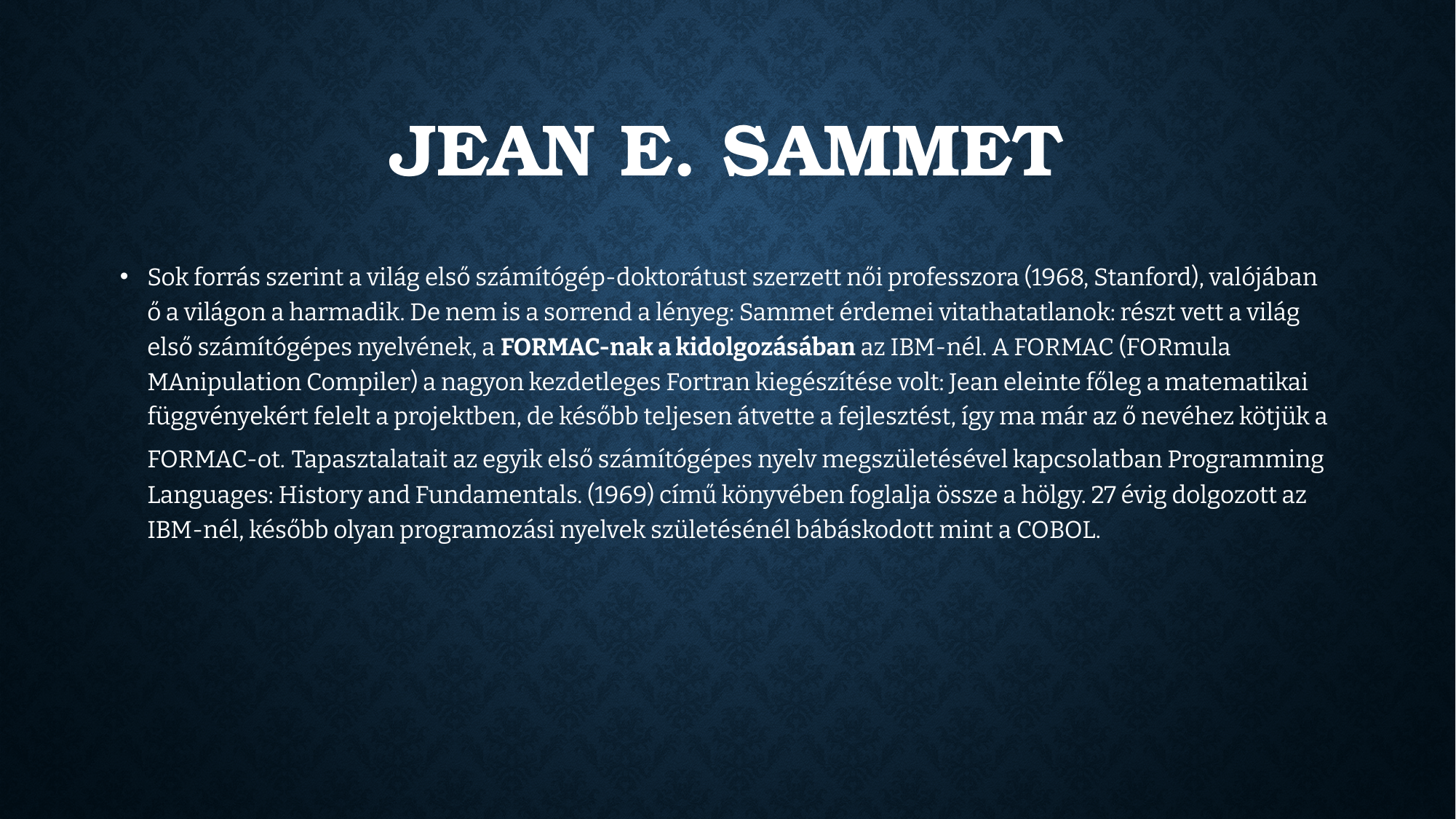

# Jean E. Sammet
Sok forrás szerint a világ első számítógép-doktorátust szerzett női professzora (1968, Stanford), valójában ő a világon a harmadik. De nem is a sorrend a lényeg: Sammet érdemei vitathatatlanok: részt vett a világ első számítógépes nyelvének, a FORMAC-nak a kidolgozásában az IBM-nél. A FORMAC (FORmula MAnipulation Compiler) a nagyon kezdetleges Fortran kiegészítése volt: Jean eleinte főleg a matematikai függvényekért felelt a projektben, de később teljesen átvette a fejlesztést, így ma már az ő nevéhez kötjük a FORMAC-ot. Tapasztalatait az egyik első számítógépes nyelv megszületésével kapcsolatban Programming Languages: History and Fundamentals. (1969) című könyvében foglalja össze a hölgy. 27 évig dolgozott az IBM-nél, később olyan programozási nyelvek születésénél bábáskodott mint a COBOL.